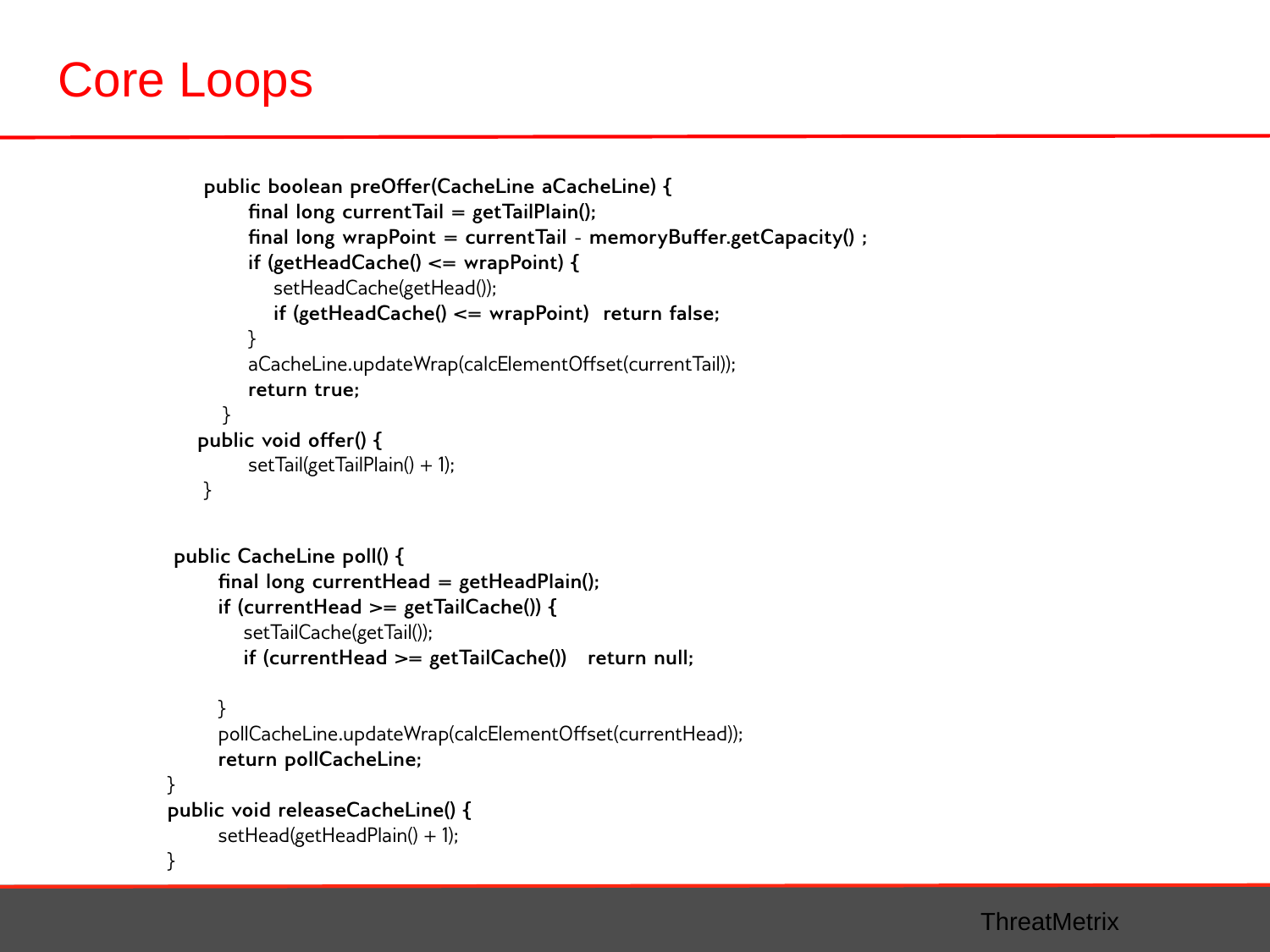

Core Loops

 public boolean preOffer(CacheLine aCacheLine) {
        final long currentTail = getTailPlain();
        final long wrapPoint = currentTail - memoryBuffer.getCapacity() ;
        if (getHeadCache() <= wrapPoint) {
            setHeadCache(getHead());
            if (getHeadCache() <= wrapPoint)  return false;
        }
        aCacheLine.updateWrap(calcElementOffset(currentTail));
        return true;
    }
public void offer() {
        setTail(getTailPlain() + 1);
 }
 public CacheLine poll() {
        final long currentHead = getHeadPlain();
        if (currentHead >= getTailCache()) {
            setTailCache(getTail());
            if (currentHead >= getTailCache())   return null;

        }
        pollCacheLine.updateWrap(calcElementOffset(currentHead));
        return pollCacheLine;
}
public void releaseCacheLine() {
        setHead(getHeadPlain() + 1);
}

ThreatMetrix